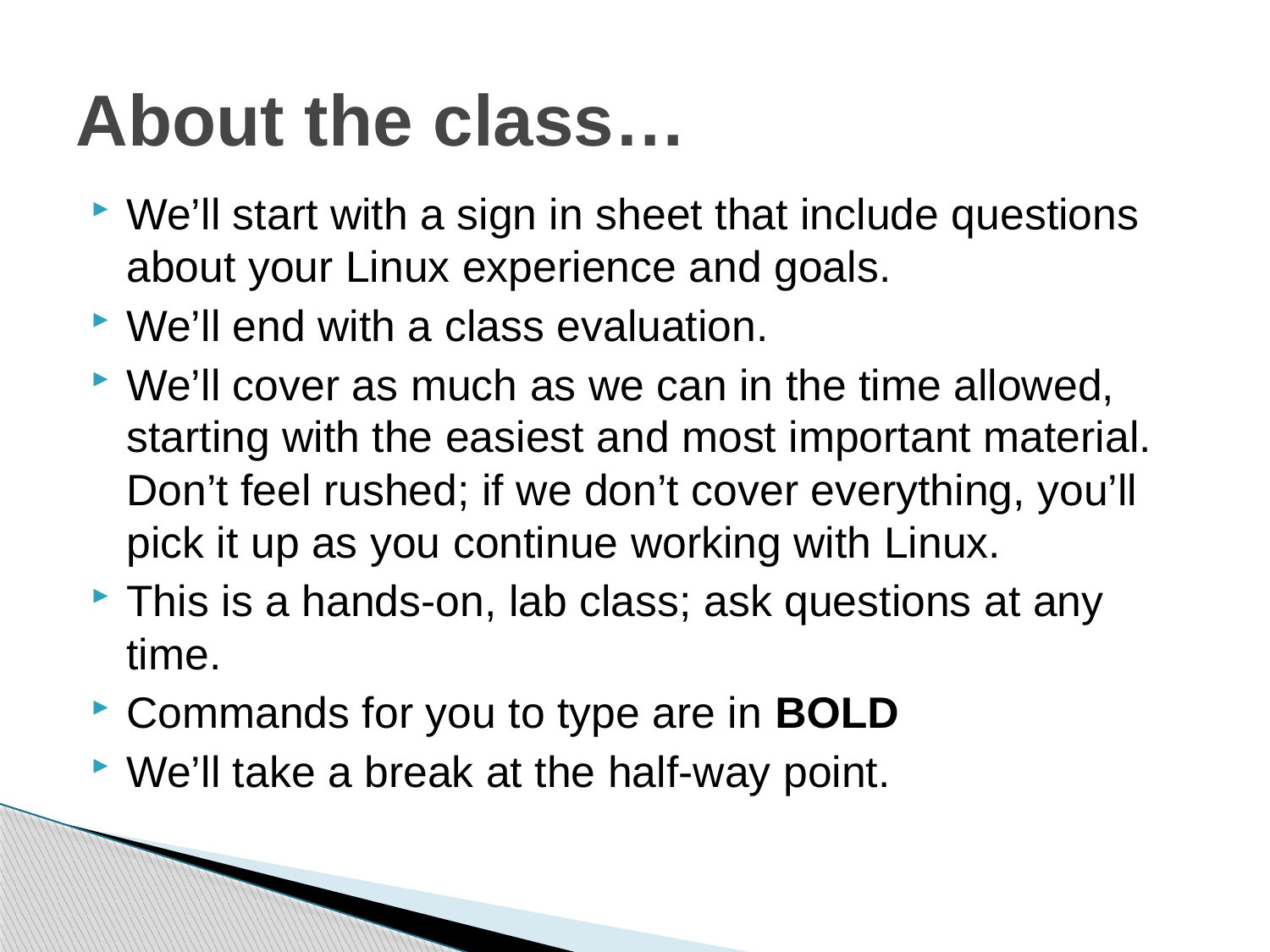

# About the class…
We’ll start with a sign in sheet that include questions about your Linux experience and goals.
We’ll end with a class evaluation.
We’ll cover as much as we can in the time allowed, starting with the easiest and most important material. Don’t feel rushed; if we don’t cover everything, you’ll pick it up as you continue working with Linux.
This is a hands-on, lab class; ask questions at any time.
Commands for you to type are in BOLD
We’ll take a break at the half-way point.